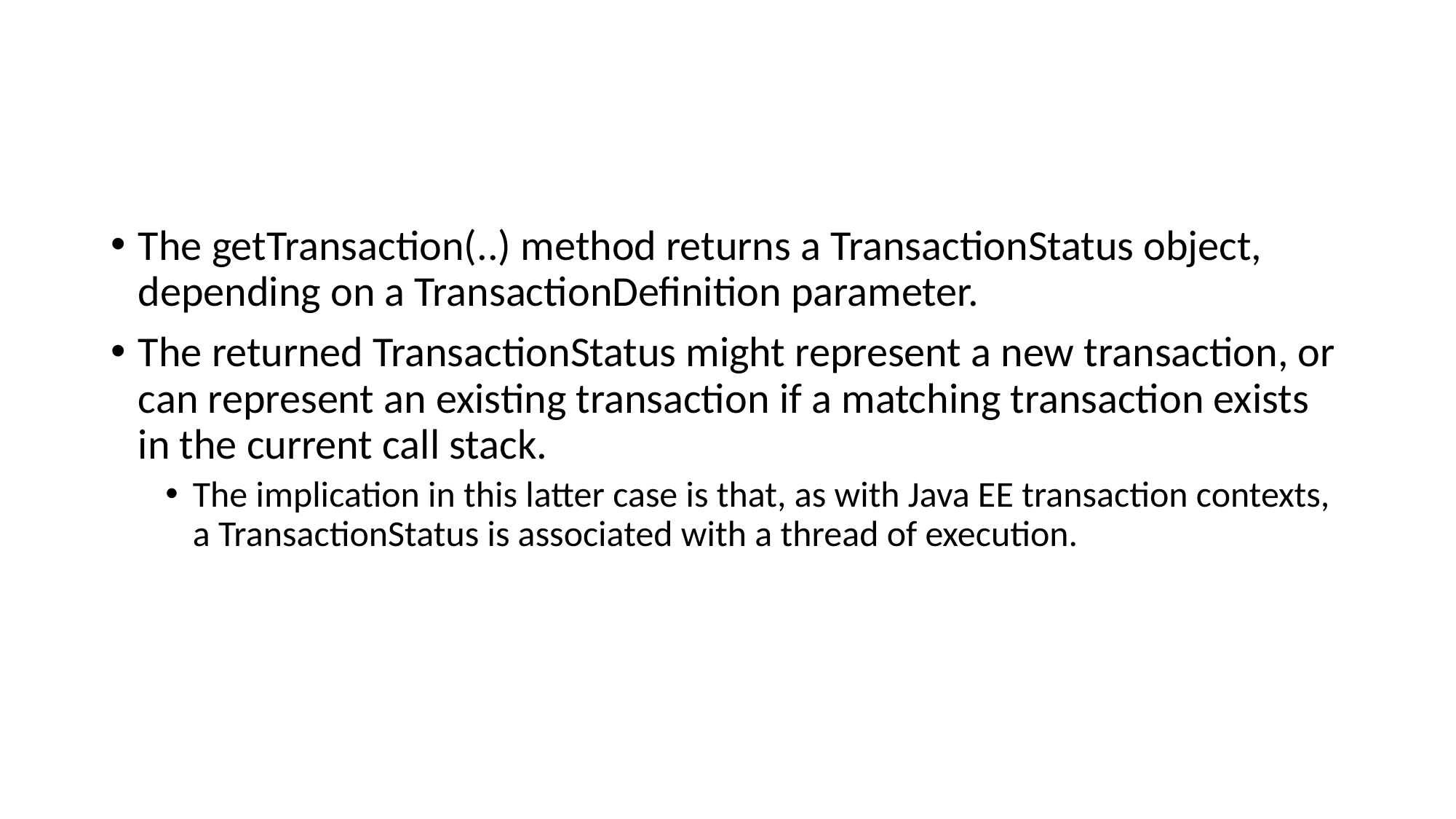

#
The getTransaction(..) method returns a TransactionStatus object, depending on a TransactionDefinition parameter.
The returned TransactionStatus might represent a new transaction, or can represent an existing transaction if a matching transaction exists in the current call stack.
The implication in this latter case is that, as with Java EE transaction contexts, a TransactionStatus is associated with a thread of execution.